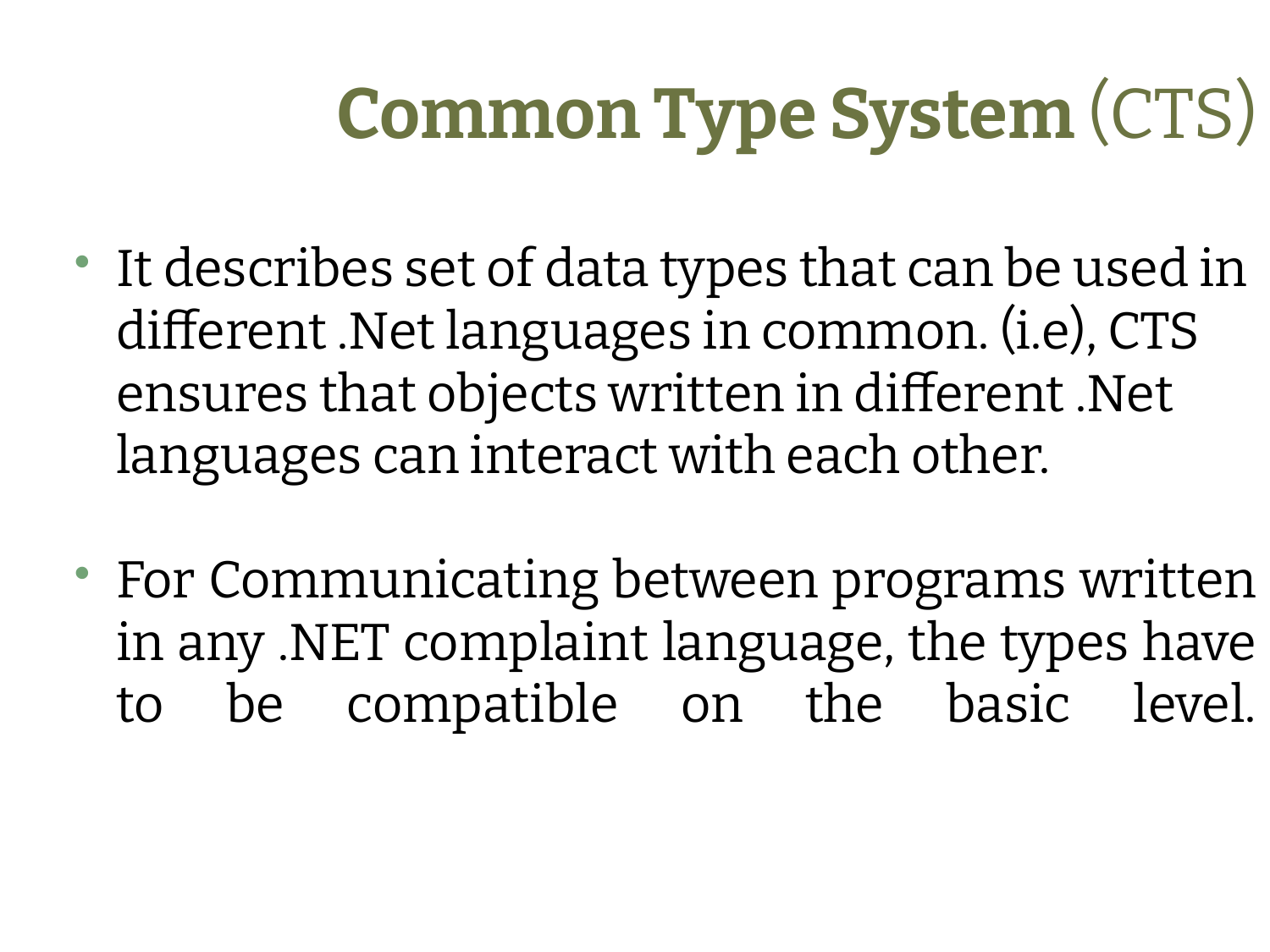

# Common Type System (CTS)
It describes set of data types that can be used in different .Net languages in common. (i.e), CTS ensures that objects written in different .Net languages can interact with each other.
For Communicating between programs written in any .NET complaint language, the types have to be compatible on the basic level.